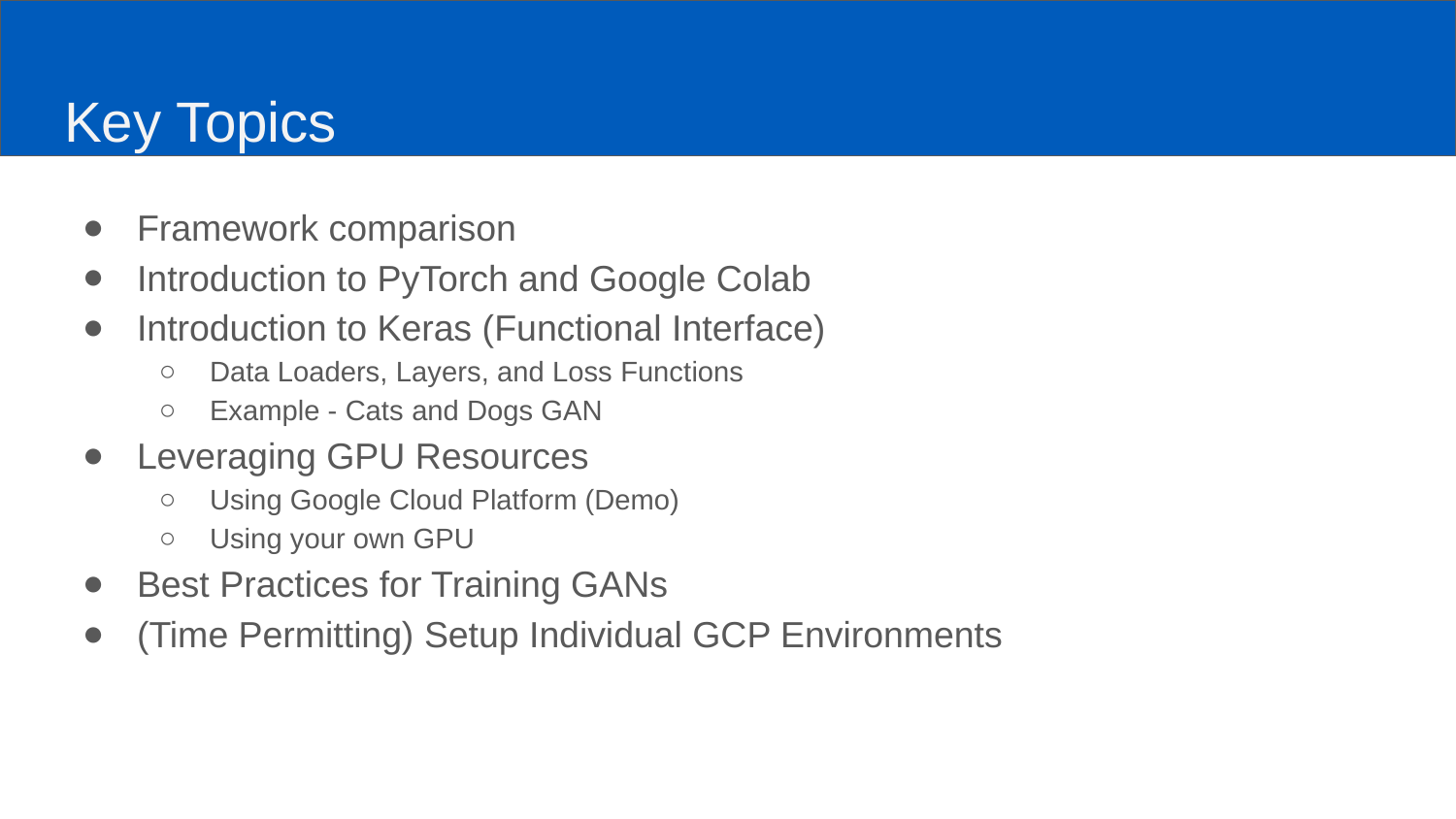

# Key Topics
Framework comparison
Introduction to PyTorch and Google Colab
Introduction to Keras (Functional Interface)
Data Loaders, Layers, and Loss Functions
Example - Cats and Dogs GAN
Leveraging GPU Resources
Using Google Cloud Platform (Demo)
Using your own GPU
Best Practices for Training GANs
(Time Permitting) Setup Individual GCP Environments